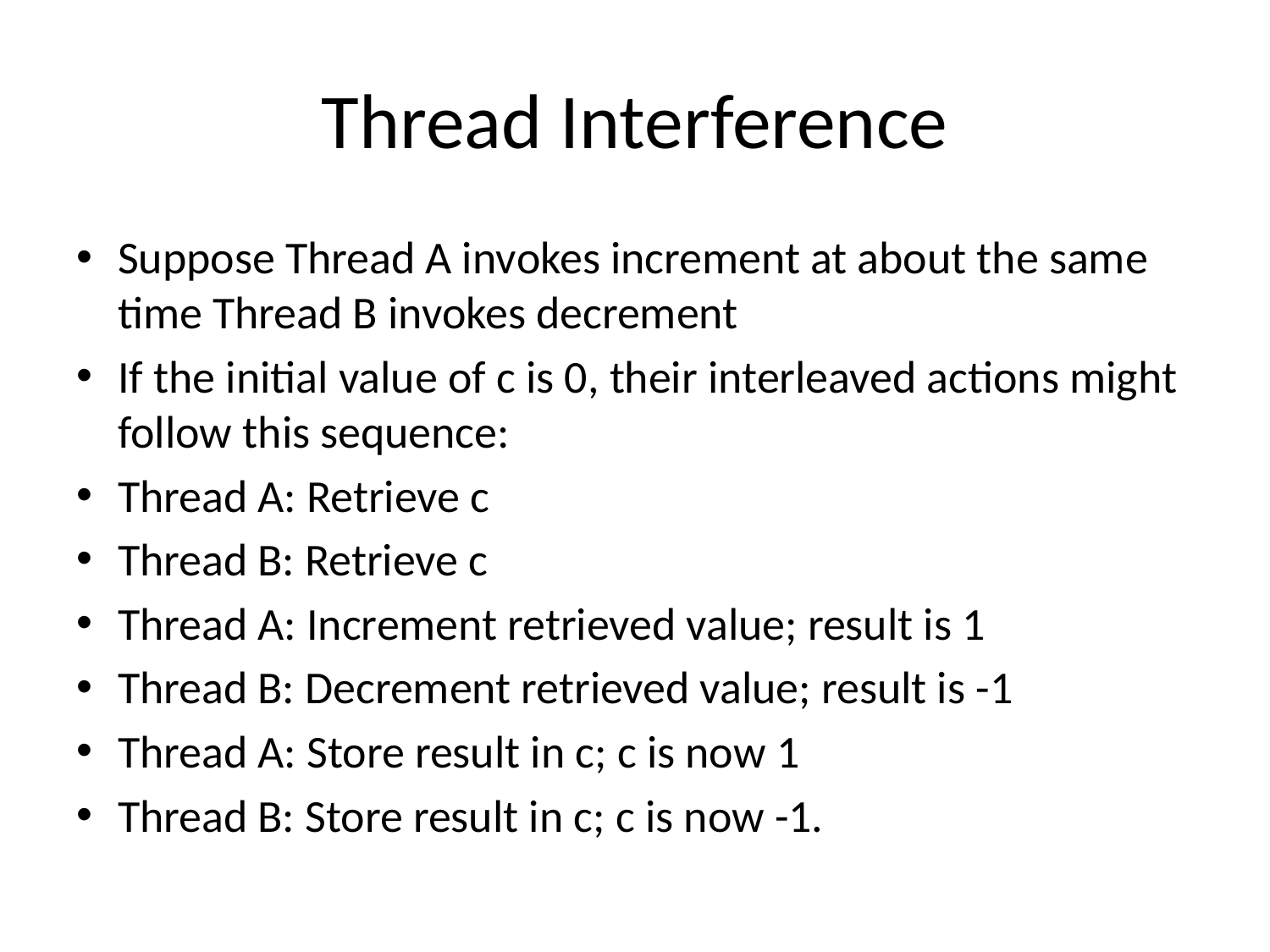

# Thread Interference
Suppose Thread A invokes increment at about the same time Thread B invokes decrement
If the initial value of c is 0, their interleaved actions might follow this sequence:
Thread A: Retrieve c
Thread B: Retrieve c
Thread A: Increment retrieved value; result is 1
Thread B: Decrement retrieved value; result is -1
Thread A: Store result in c; c is now 1
Thread B: Store result in c; c is now -1.